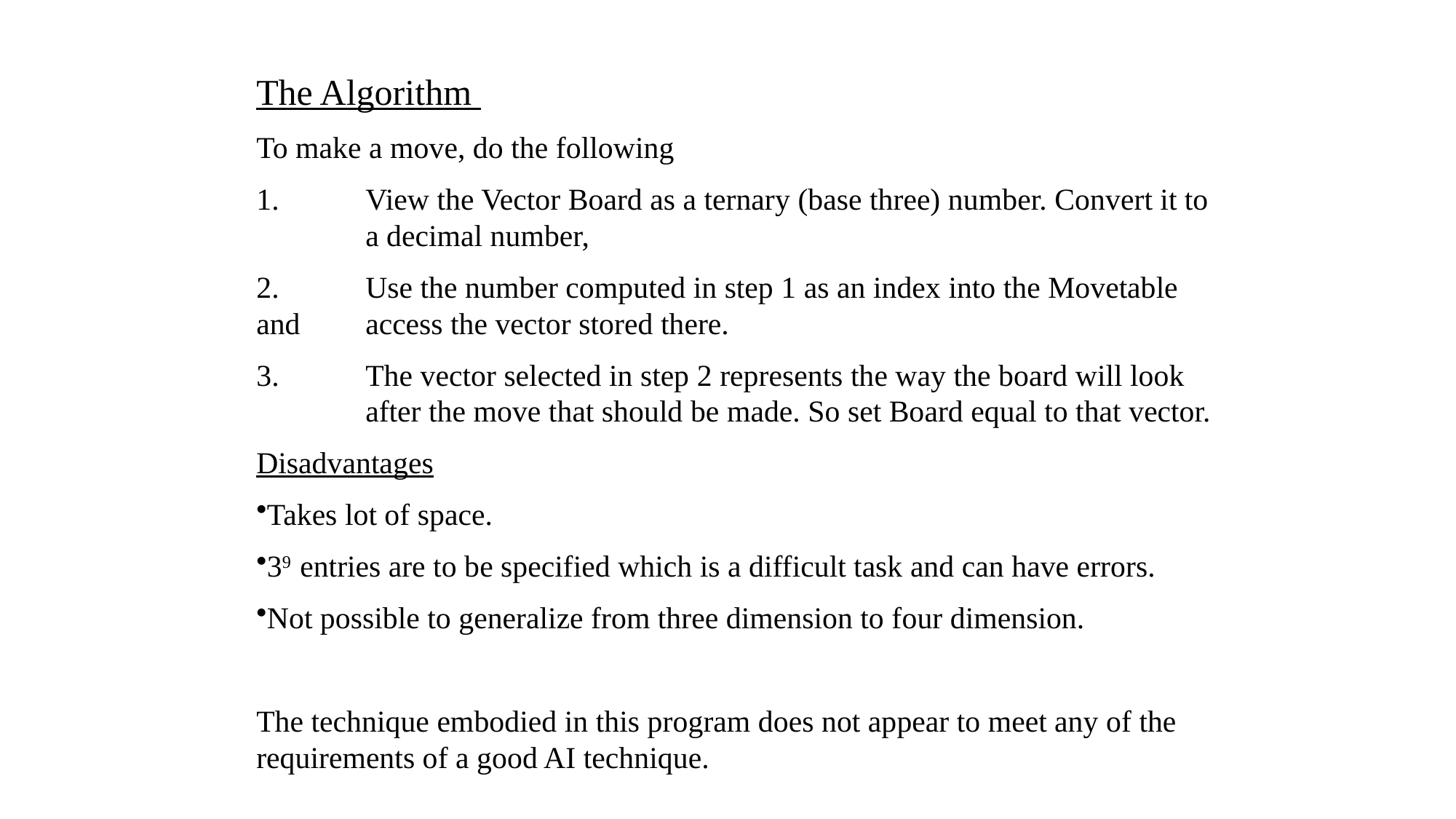

The Algorithm
To make a move, do the following
1. 	View the Vector Board as a ternary (base three) number. Convert it to 	a decimal number,
2.	Use the number computed in step 1 as an index into the Movetable and 	access the vector stored there.
3.	The vector selected in step 2 represents the way the board will look 	after the move that should be made. So set Board equal to that vector.
Disadvantages
Takes lot of space.
39  entries are to be specified which is a difficult task and can have errors.
Not possible to generalize from three dimension to four dimension.

The technique embodied in this program does not appear to meet any of the requirements of a good AI technique.